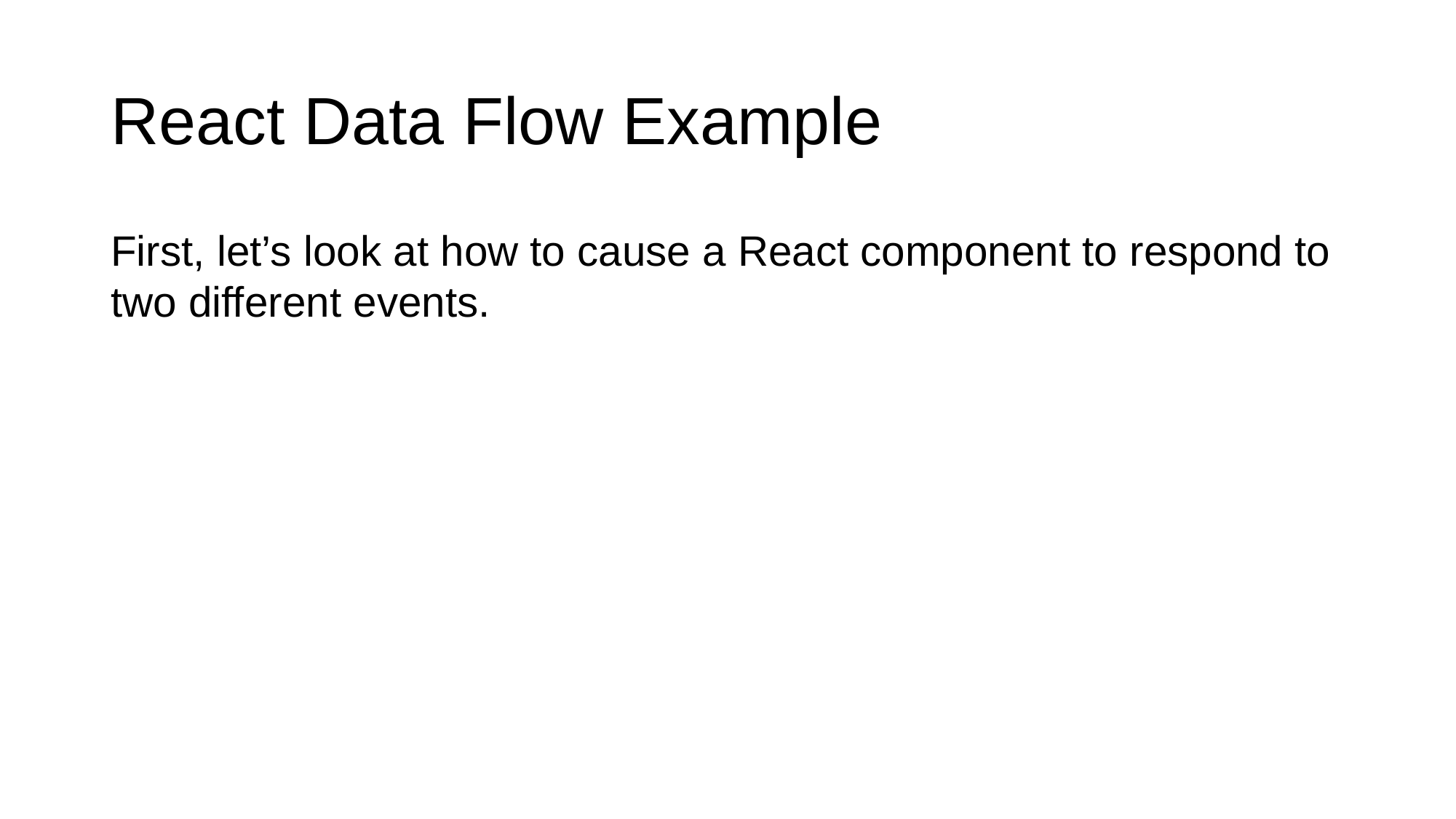

# React Data Flow Example
First, let’s look at how to cause a React component to respond to two different events.